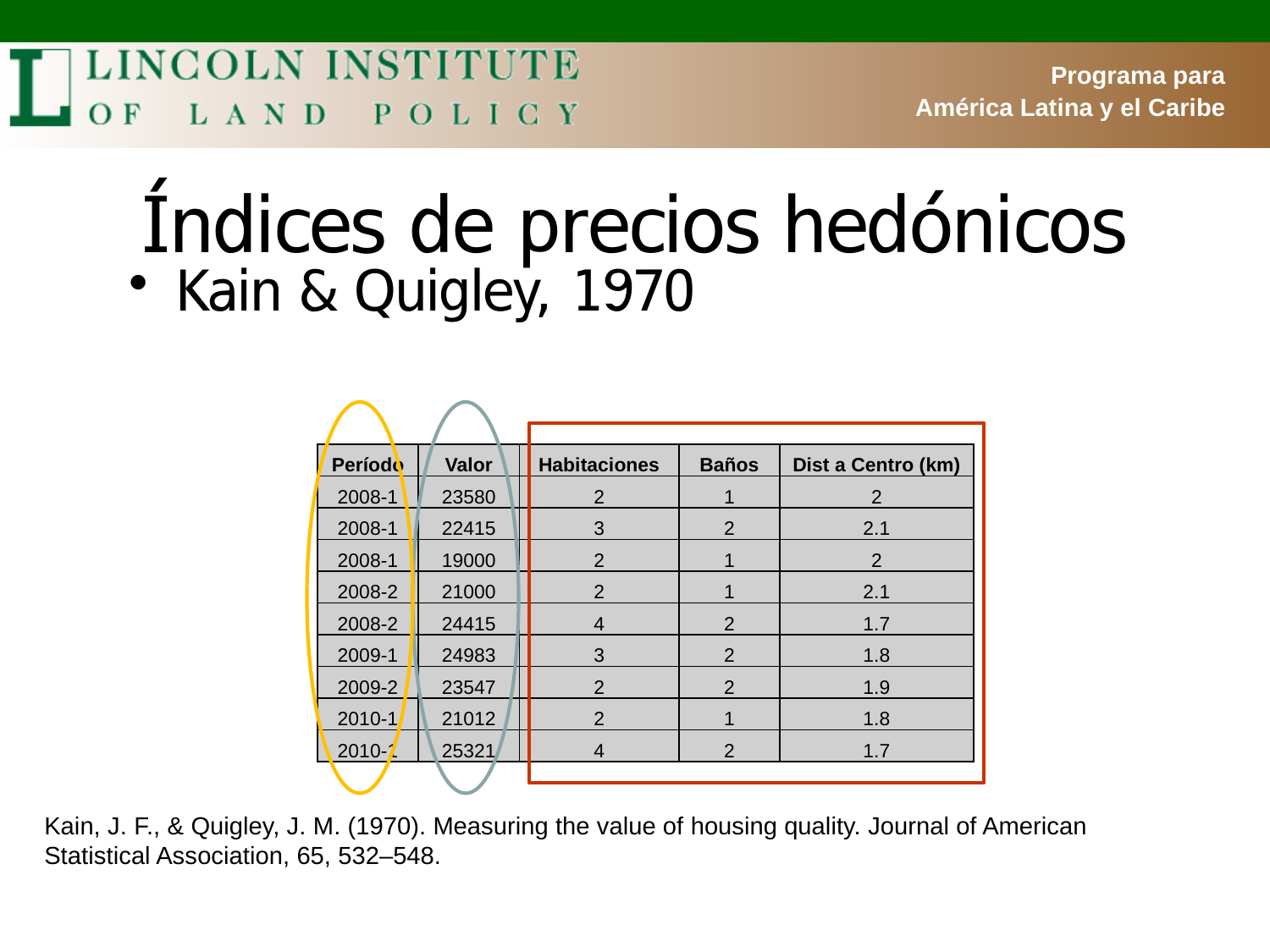

# Índices de precios hedónicos
Kain & Quigley, 1970

| Período | Valor | Habitaciones | Baños | Dist a Centro (km) |
| --- | --- | --- | --- | --- |
| 2008-1 | 23580 | 2 | 1 | 2 |
| 2008-1 | 22415 | 3 | 2 | 2.1 |
| 2008-1 | 19000 | 2 | 1 | 2 |
| 2008-2 | 21000 | 2 | 1 | 2.1 |
| 2008-2 | 24415 | 4 | 2 | 1.7 |
| 2009-1 | 24983 | 3 | 2 | 1.8 |
| 2009-2 | 23547 | 2 | 2 | 1.9 |
| 2010-1 | 21012 | 2 | 1 | 1.8 |
| 2010-1 | 25321 | 4 | 2 | 1.7 |
Kain, J. F., & Quigley, J. M. (1970). Measuring the value of housing quality. Journal of American
Statistical Association, 65, 532–548.